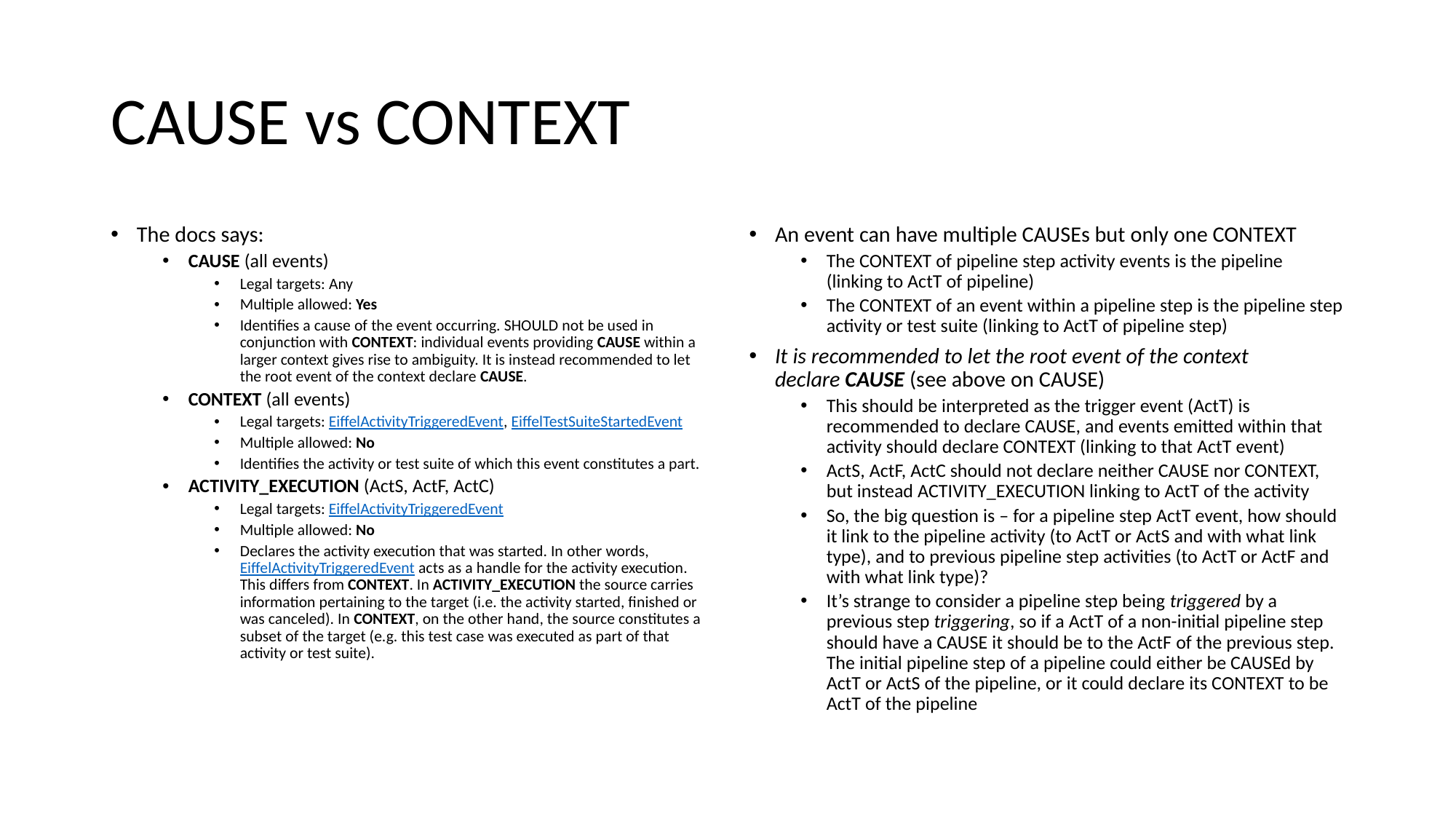

# CAUSE vs CONTEXT
The docs says:
CAUSE (all events)
Legal targets: Any
Multiple allowed: Yes
Identifies a cause of the event occurring. SHOULD not be used in conjunction with CONTEXT: individual events providing CAUSE within a larger context gives rise to ambiguity. It is instead recommended to let the root event of the context declare CAUSE.
CONTEXT (all events)
Legal targets: EiffelActivityTriggeredEvent, EiffelTestSuiteStartedEvent
Multiple allowed: No
Identifies the activity or test suite of which this event constitutes a part.
ACTIVITY_EXECUTION (ActS, ActF, ActC)
Legal targets: EiffelActivityTriggeredEvent
Multiple allowed: No
Declares the activity execution that was started. In other words, EiffelActivityTriggeredEvent acts as a handle for the activity execution. This differs from CONTEXT. In ACTIVITY_EXECUTION the source carries information pertaining to the target (i.e. the activity started, finished or was canceled). In CONTEXT, on the other hand, the source constitutes a subset of the target (e.g. this test case was executed as part of that activity or test suite).

An event can have multiple CAUSEs but only one CONTEXT
The CONTEXT of pipeline step activity events is the pipeline (linking to ActT of pipeline)
The CONTEXT of an event within a pipeline step is the pipeline step activity or test suite (linking to ActT of pipeline step)
It is recommended to let the root event of the context declare CAUSE (see above on CAUSE)
This should be interpreted as the trigger event (ActT) is recommended to declare CAUSE, and events emitted within that activity should declare CONTEXT (linking to that ActT event)
ActS, ActF, ActC should not declare neither CAUSE nor CONTEXT, but instead ACTIVITY_EXECUTION linking to ActT of the activity
So, the big question is – for a pipeline step ActT event, how should it link to the pipeline activity (to ActT or ActS and with what link type), and to previous pipeline step activities (to ActT or ActF and with what link type)?
It’s strange to consider a pipeline step being triggered by a previous step triggering, so if a ActT of a non-initial pipeline step should have a CAUSE it should be to the ActF of the previous step. The initial pipeline step of a pipeline could either be CAUSEd by ActT or ActS of the pipeline, or it could declare its CONTEXT to be ActT of the pipeline